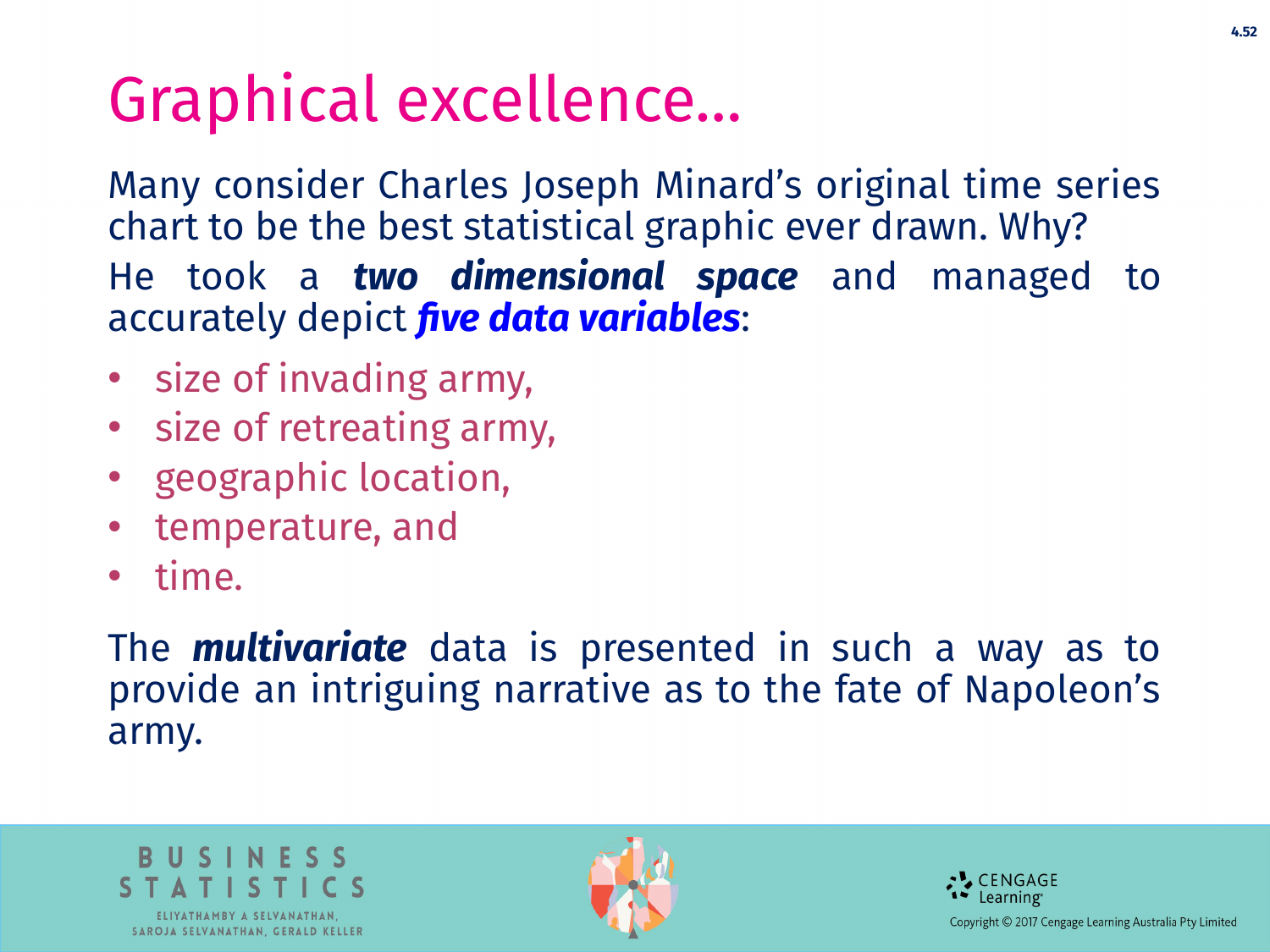

4.52
# Graphical excellence…
Many consider Charles Joseph Minard’s original time series chart to be the best statistical graphic ever drawn. Why?
He took a two dimensional space and managed to accurately depict five data variables:
size of invading army,
size of retreating army,
geographic location,
temperature, and
time.
The multivariate data is presented in such a way as to provide an intriguing narrative as to the fate of Napoleon’s army.